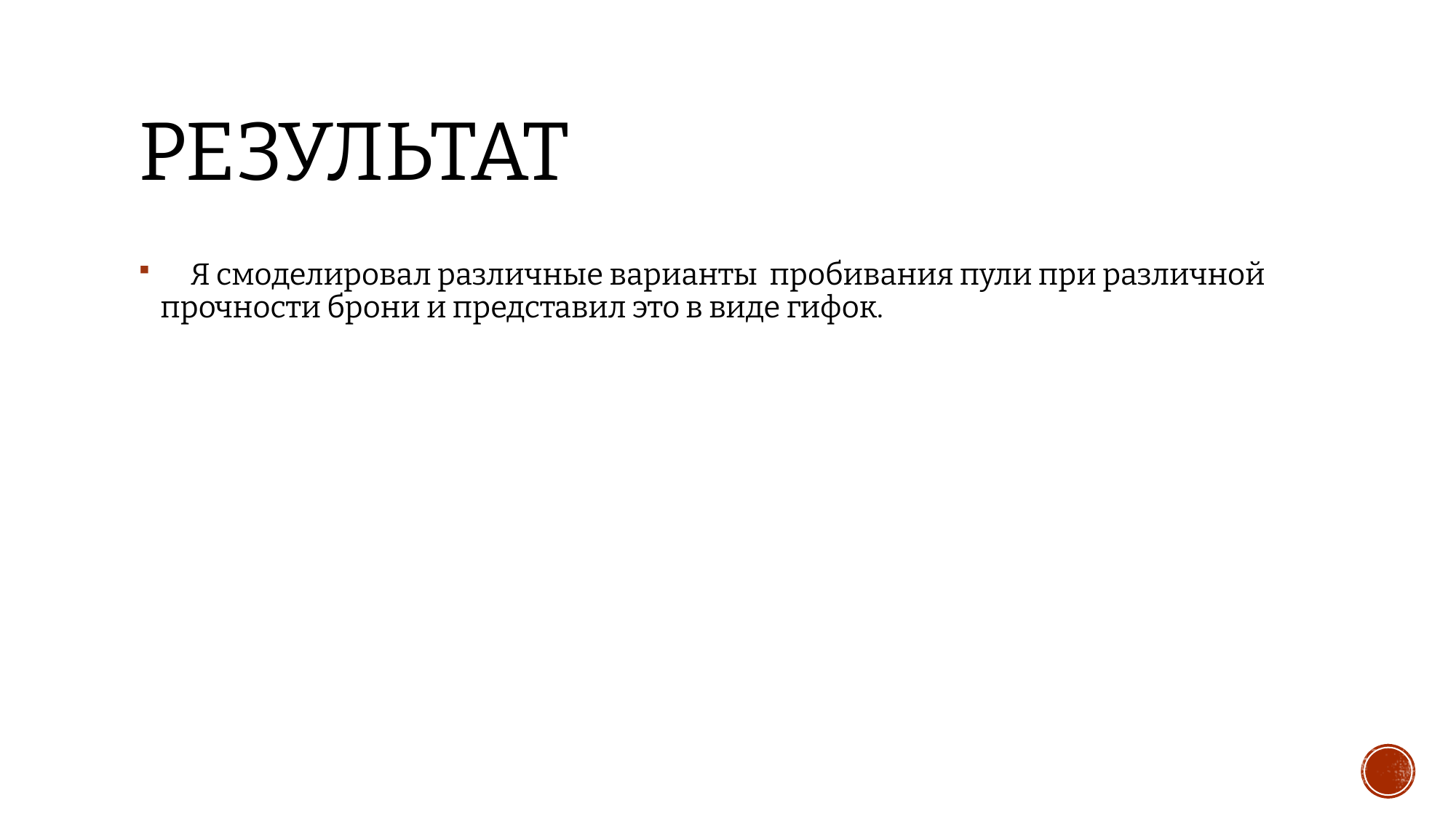

# Результат
     Я смоделировал различные варианты  пробивания пули при различной прочности брони и представил это в виде гифок.